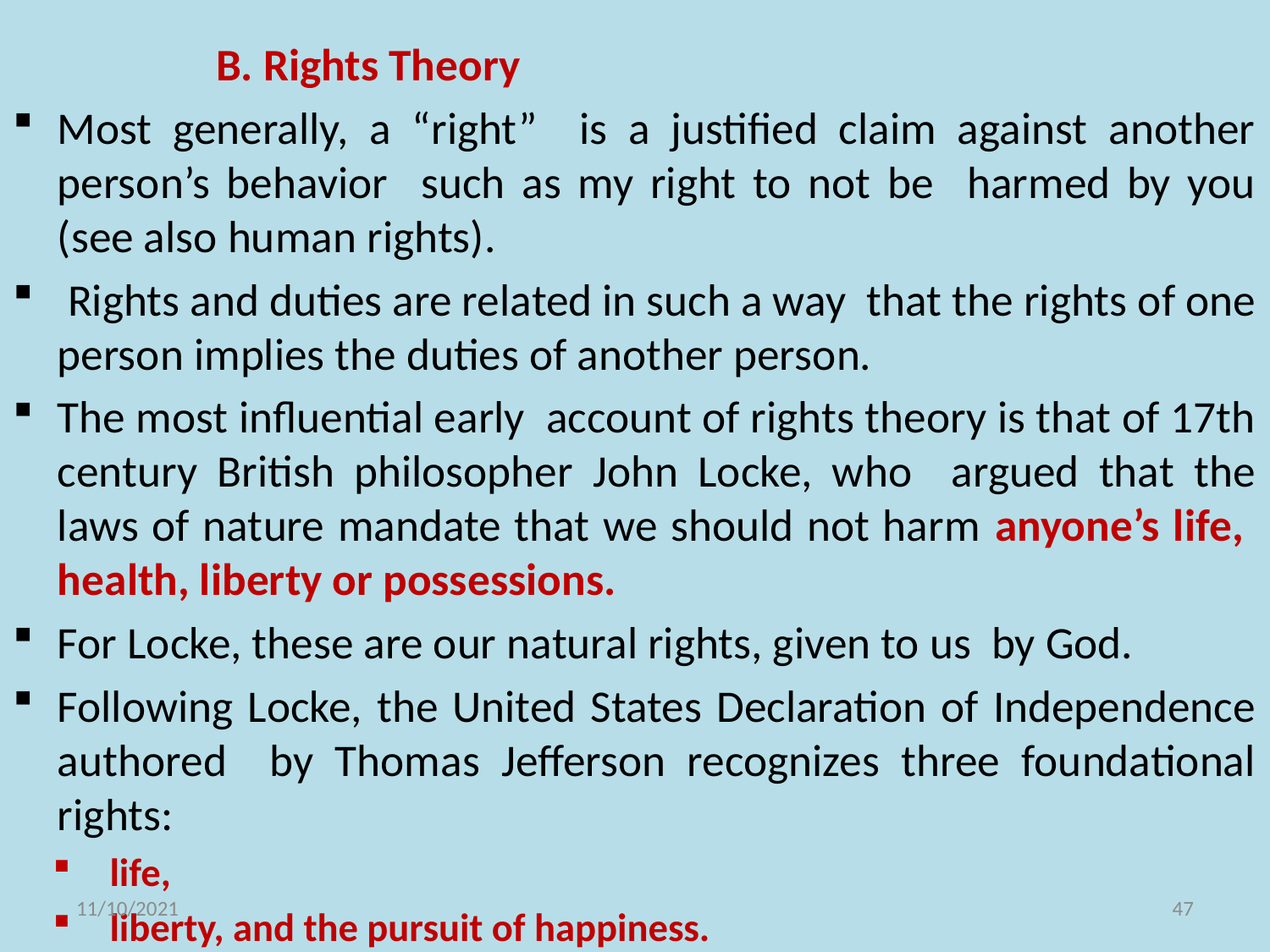

B. Rights Theory
Most generally, a “right”  is a justified claim against another person’s behavior  such as my right to not be  harmed by you (see also human rights).
 Rights and duties are related in such a way  that the rights of one person implies the duties of another person.
The most influential early  account of rights theory is that of 17th century British philosopher John Locke, who  argued that the laws of nature mandate that we should not harm anyone’s life,  health, liberty or possessions.
For Locke, these are our natural rights, given to us  by God.
Following Locke, the United States Declaration of Independence authored  by Thomas Jefferson recognizes three foundational rights:
life,
liberty, and the pursuit of happiness.
11/10/2021
47